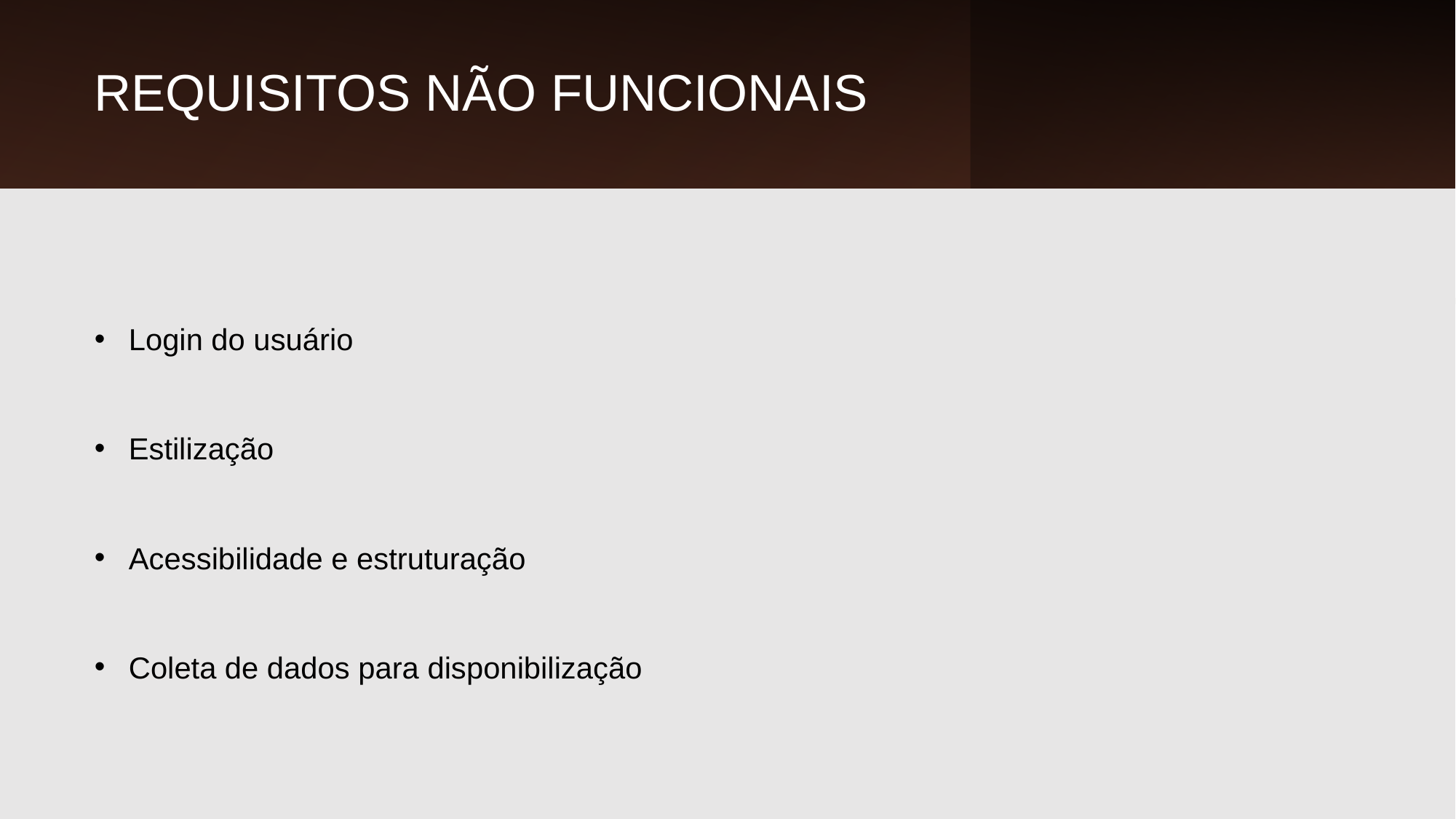

# Requisitos Não Funcionais
Login do usuário

Estilização

Acessibilidade e estruturação

Coleta de dados para disponibilização